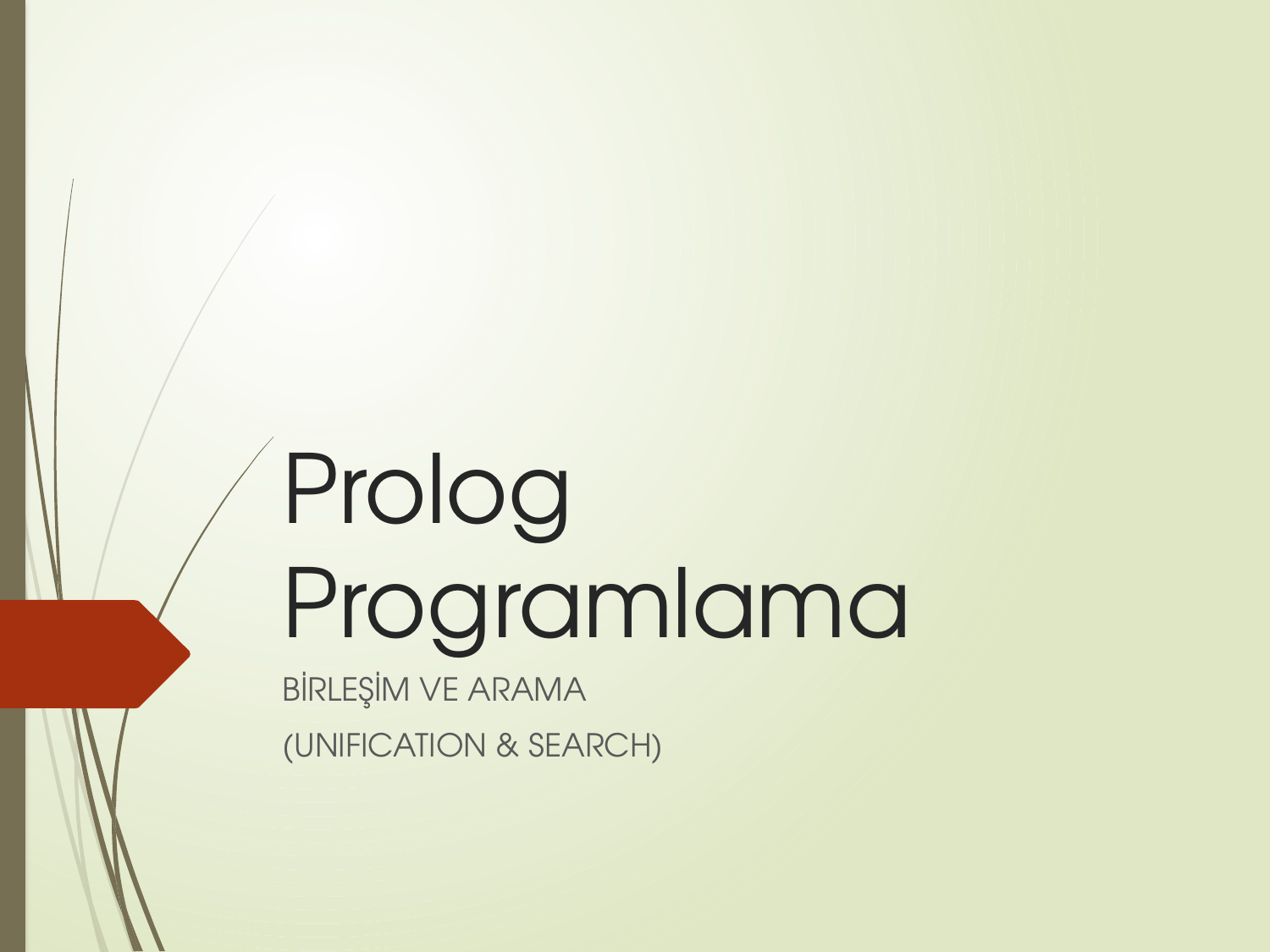

# Prolog Programlama
BİRLEŞİM VE ARAMA
(UNIFICATION & SEARCH)